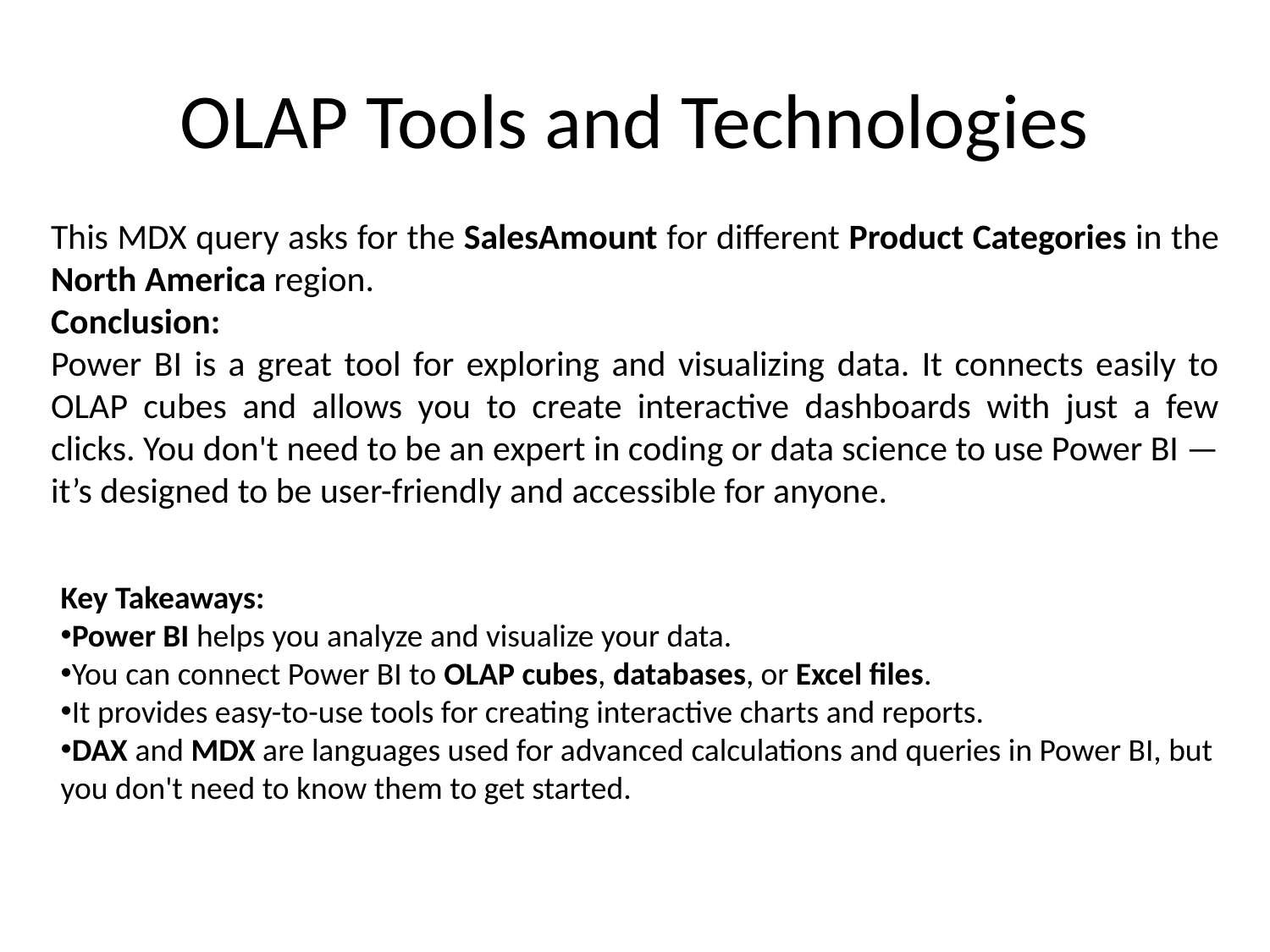

# OLAP Tools and Technologies
This MDX query asks for the SalesAmount for different Product Categories in the North America region.
Conclusion:
Power BI is a great tool for exploring and visualizing data. It connects easily to OLAP cubes and allows you to create interactive dashboards with just a few clicks. You don't need to be an expert in coding or data science to use Power BI — it’s designed to be user-friendly and accessible for anyone.
Key Takeaways:
Power BI helps you analyze and visualize your data.
You can connect Power BI to OLAP cubes, databases, or Excel files.
It provides easy-to-use tools for creating interactive charts and reports.
DAX and MDX are languages used for advanced calculations and queries in Power BI, but you don't need to know them to get started.